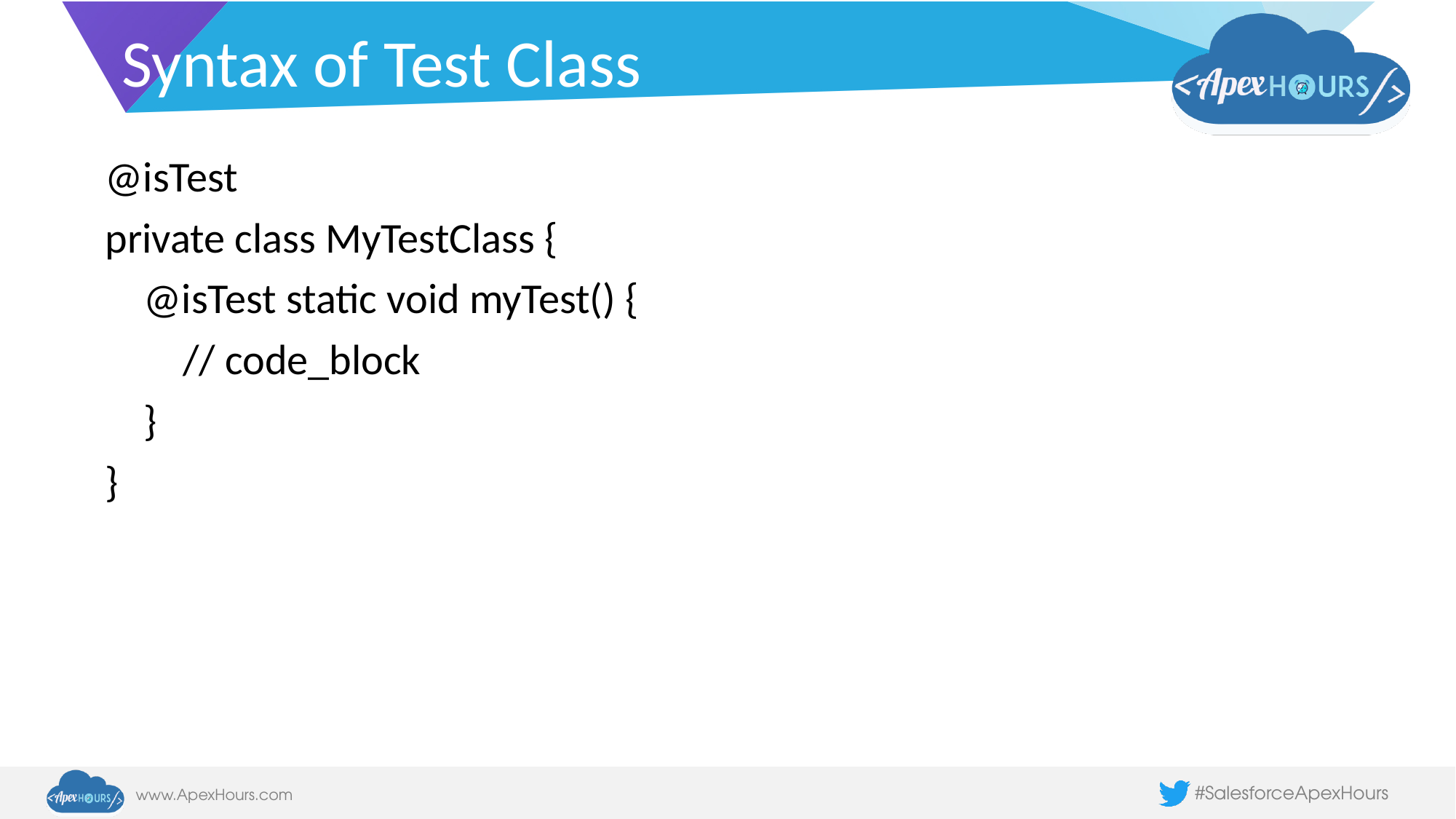

# Syntax of Test Class
@isTest
private class MyTestClass {
    @isTest static void myTest() {
        // code_block
    }
}